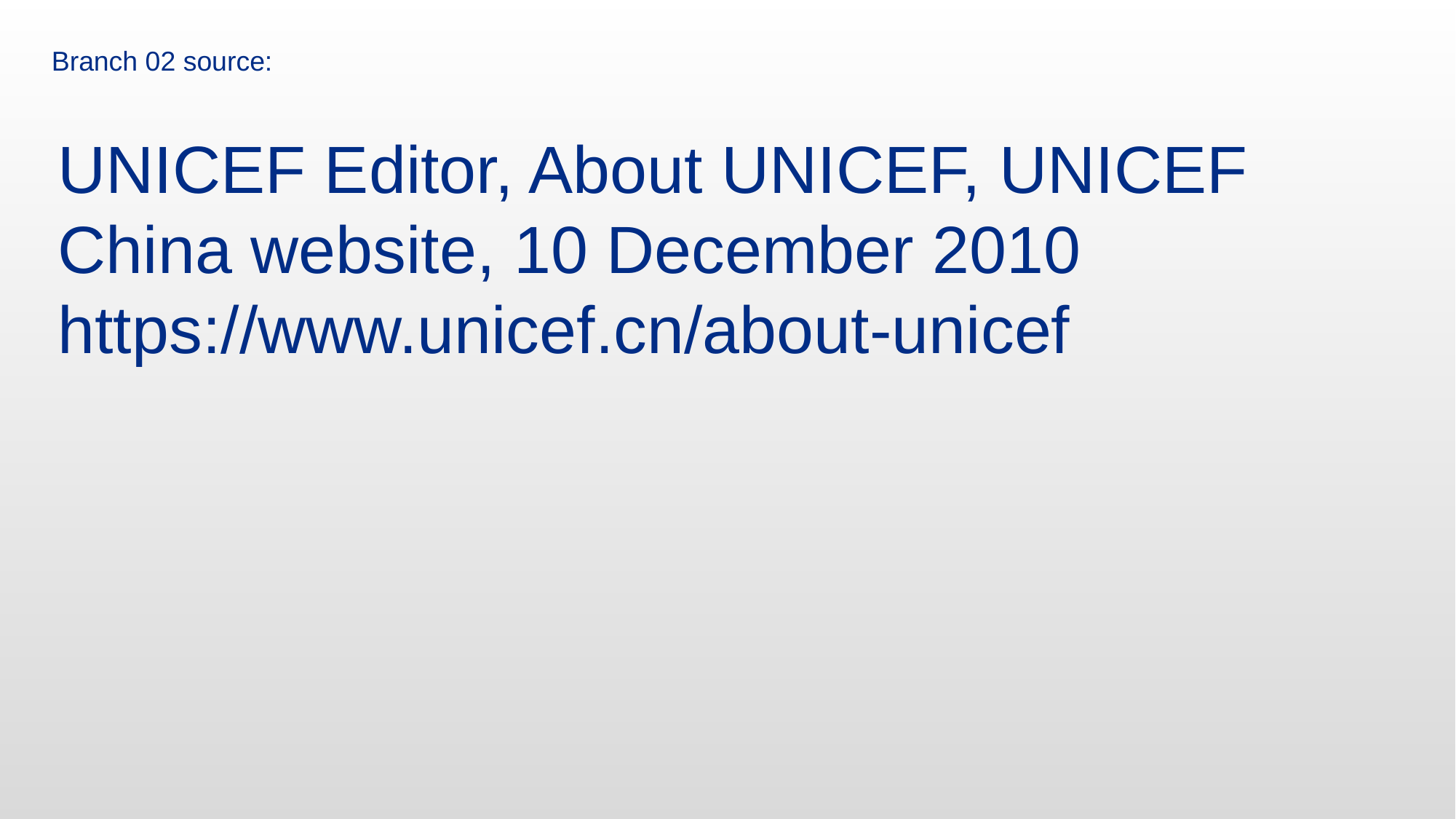

Branch 02 source:
UNICEF Editor, About UNICEF, UNICEF China website, 10 December 2010
https://www.unicef.cn/about-unicef